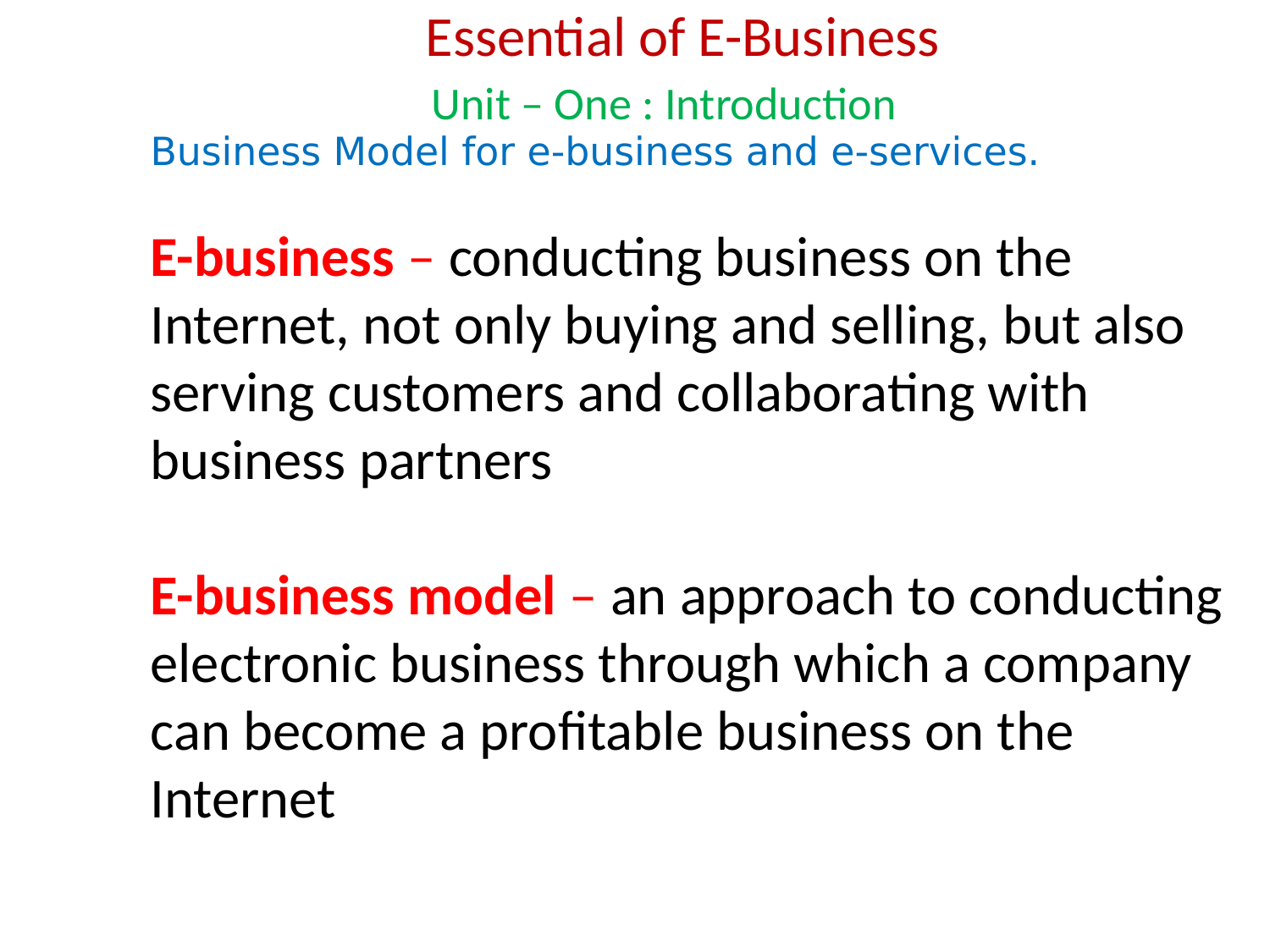

Essential of E-Business

Unit – One : Introduction
Business Model for e-business and e-services.

E-business – conducting business on the Internet, not only buying and selling, but also serving customers and collaborating with business partners

E-business model – an approach to conducting electronic business through which a company can become a profitable business on the Internet